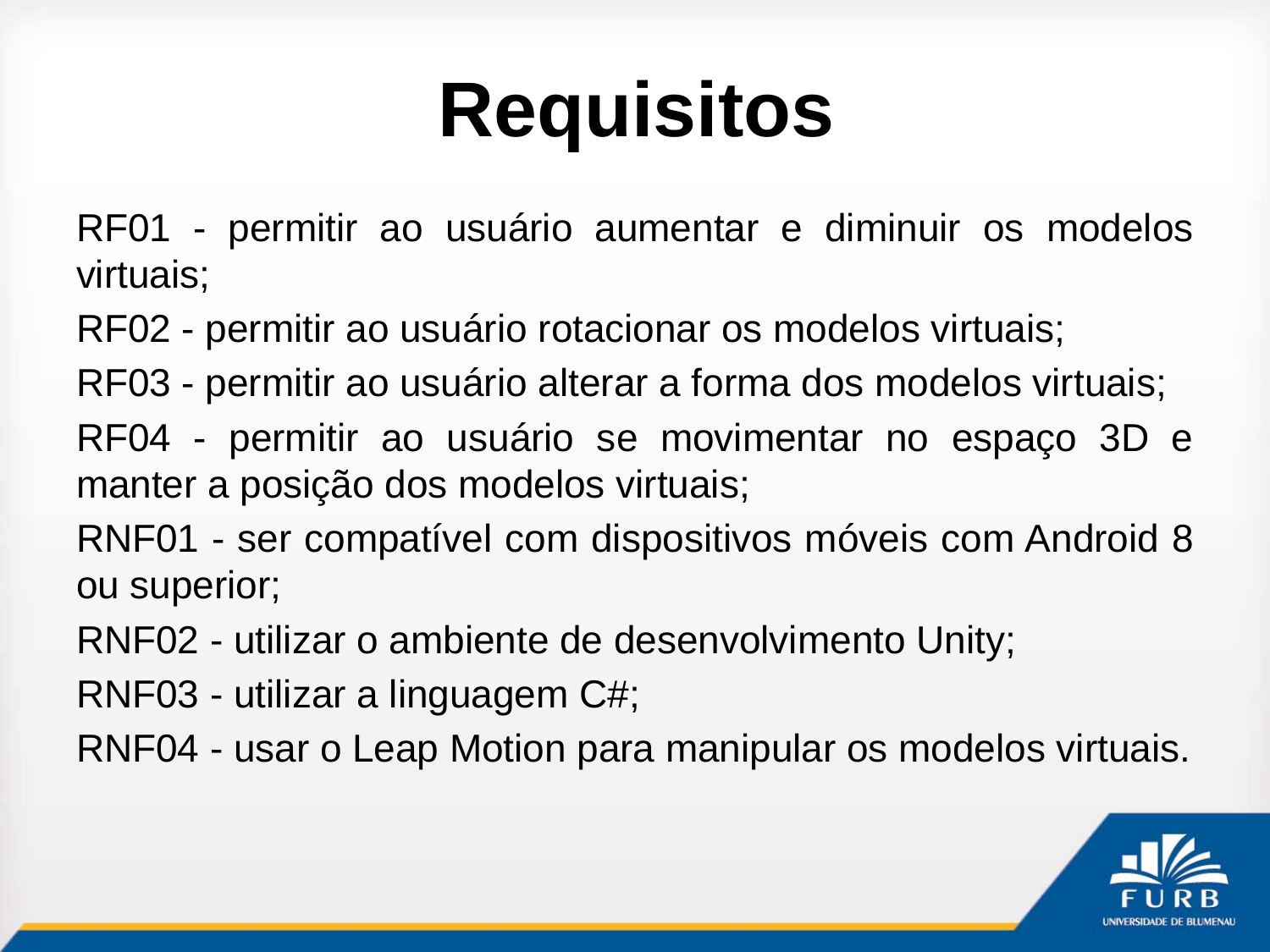

# Requisitos
RF01 - permitir ao usuário aumentar e diminuir os modelos virtuais;
RF02 - permitir ao usuário rotacionar os modelos virtuais;
RF03 - permitir ao usuário alterar a forma dos modelos virtuais;
RF04 - permitir ao usuário se movimentar no espaço 3D e manter a posição dos modelos virtuais;
RNF01 - ser compatível com dispositivos móveis com Android 8 ou superior;
RNF02 - utilizar o ambiente de desenvolvimento Unity;
RNF03 - utilizar a linguagem C#;
RNF04 - usar o Leap Motion para manipular os modelos virtuais.